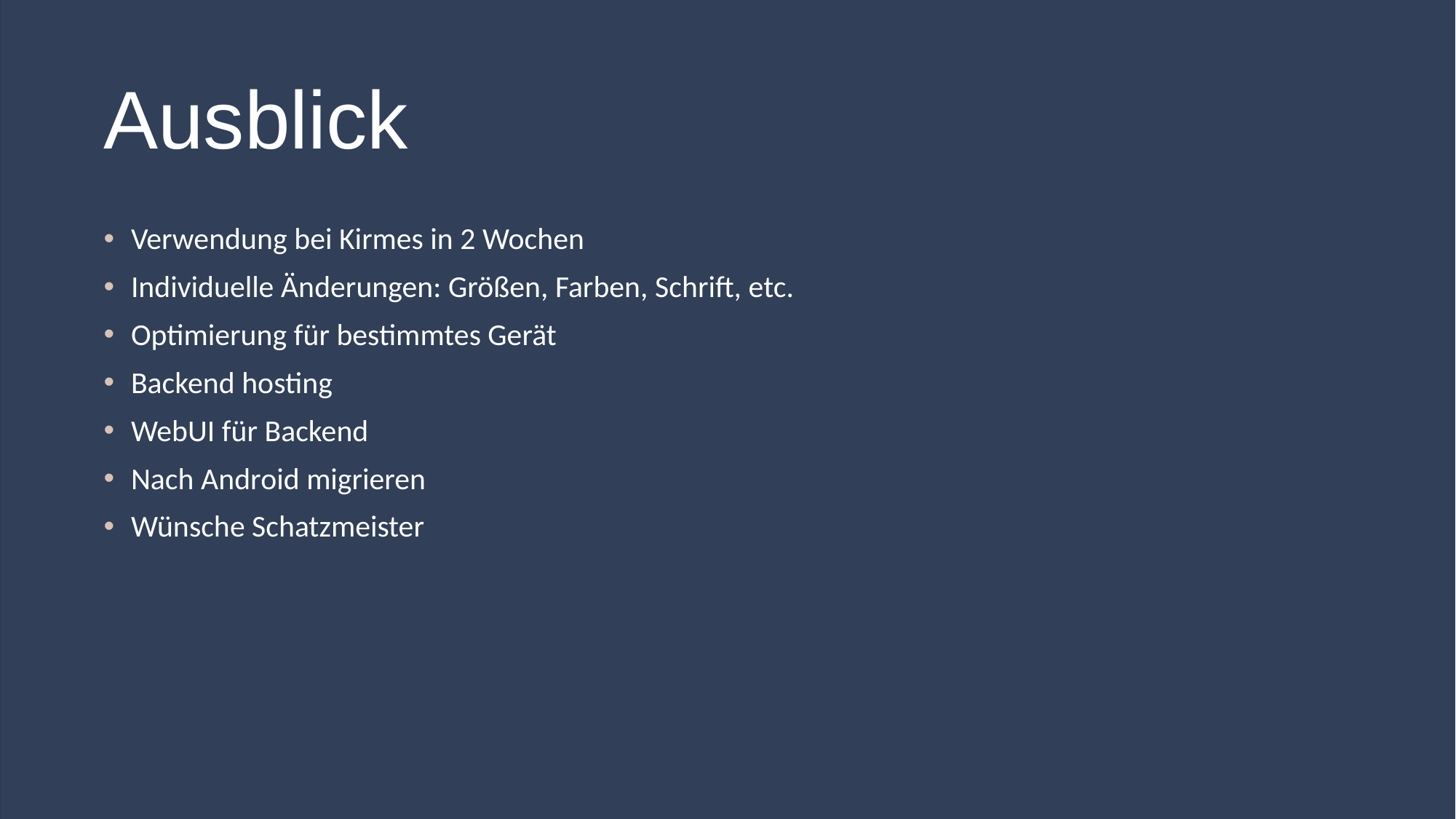

# Ausblick
Verwendung bei Kirmes in 2 Wochen
Individuelle Änderungen: Größen, Farben, Schrift, etc.
Optimierung für bestimmtes Gerät
Backend hosting
WebUI für Backend
Nach Android migrieren
Wünsche Schatzmeister